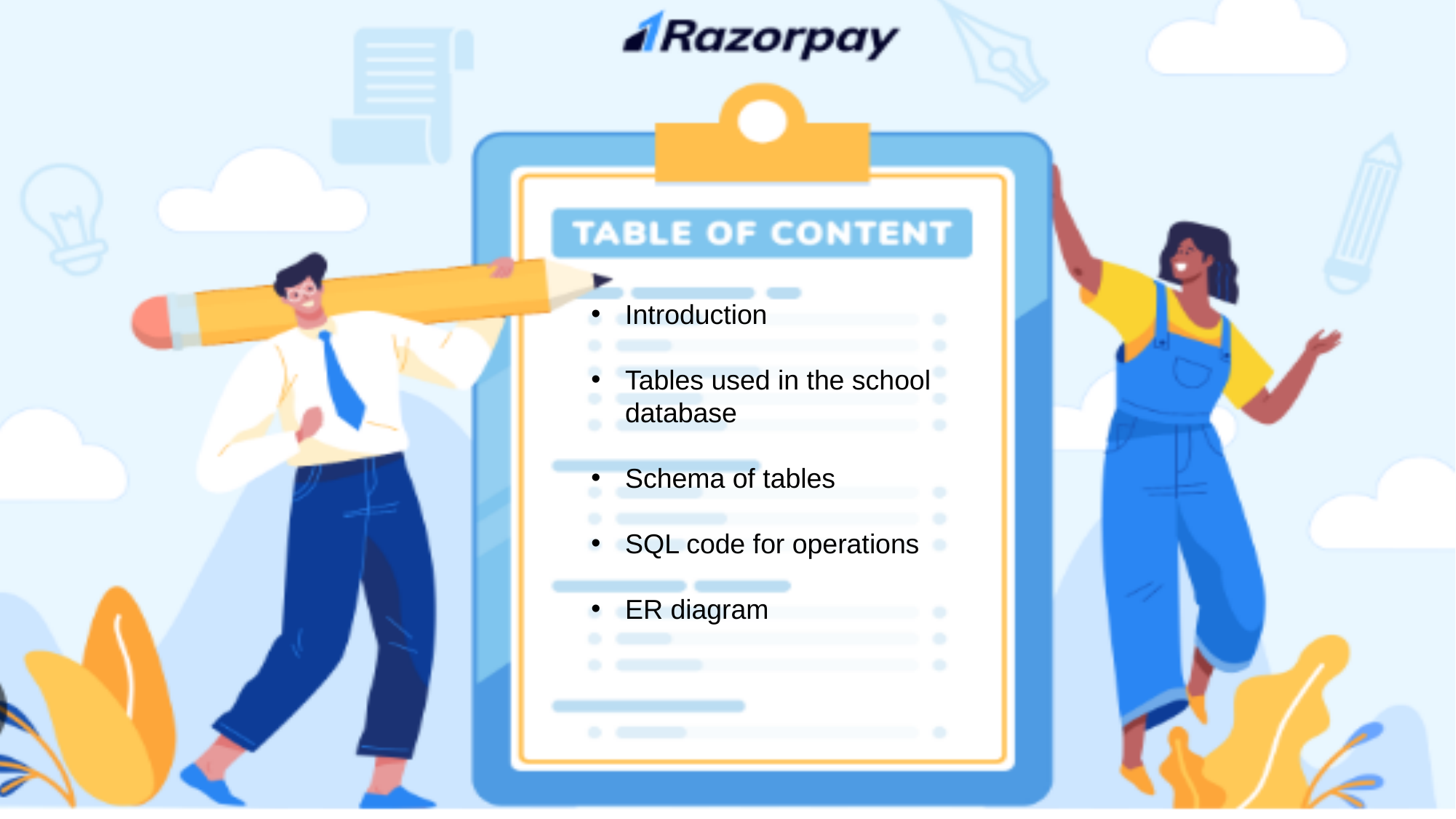

#
Introduction

Tables used in the school database

Schema of tables

SQL code for operations

ER diagram